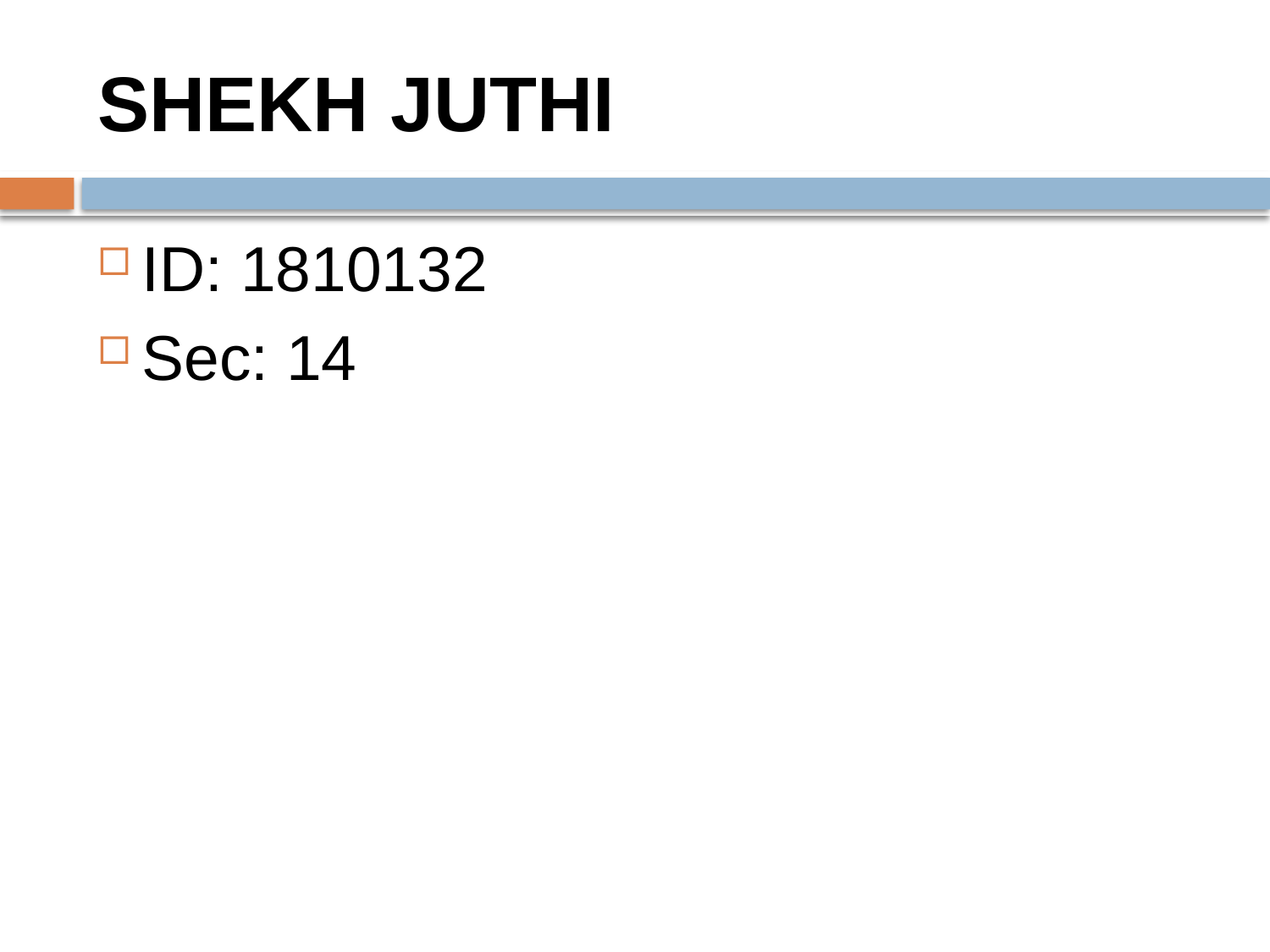

# SHEKH JUTHI
ID: 1810132
Sec: 14